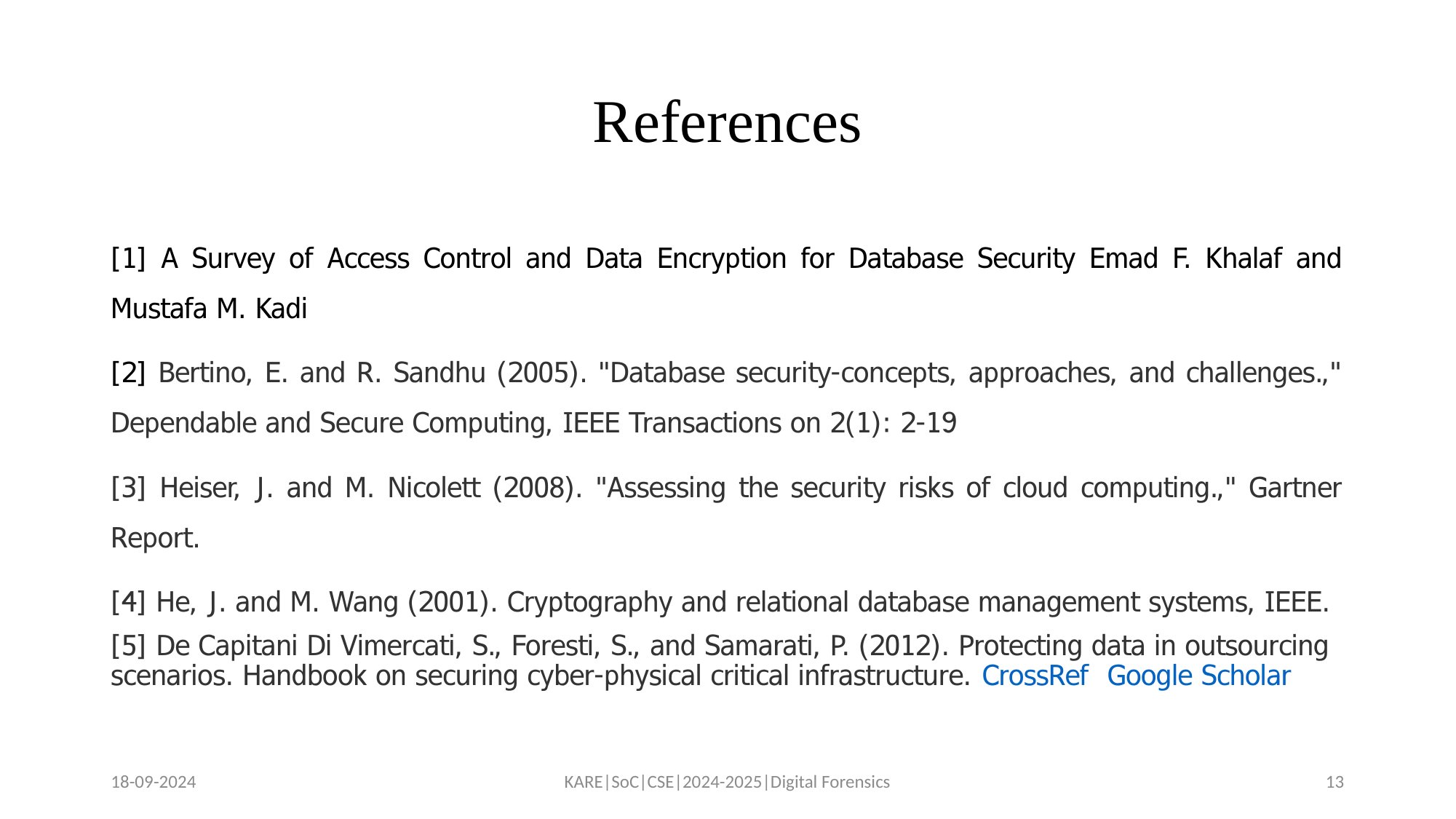

# References
[1] A Survey of Access Control and Data Encryption for Database Security Emad F. Khalaf and Mustafa M. Kadi
[2] Bertino, E. and R. Sandhu (2005). "Database security-concepts, approaches, and challenges.," Dependable and Secure Computing, IEEE Transactions on 2(1): 2-19
[3] Heiser, J. and M. Nicolett (2008). "Assessing the security risks of cloud computing.," Gartner Report.
[4] He, J. and M. Wang (2001). Cryptography and relational database management systems, IEEE.
[5] De Capitani Di Vimercati, S., Foresti, S., and Samarati, P. (2012). Protecting data in outsourcing scenarios. Handbook on securing cyber-physical critical infrastructure. CrossRef  Google Scholar

18-09-2024
KARE|SoC|CSE|2024-2025|Digital Forensics
13